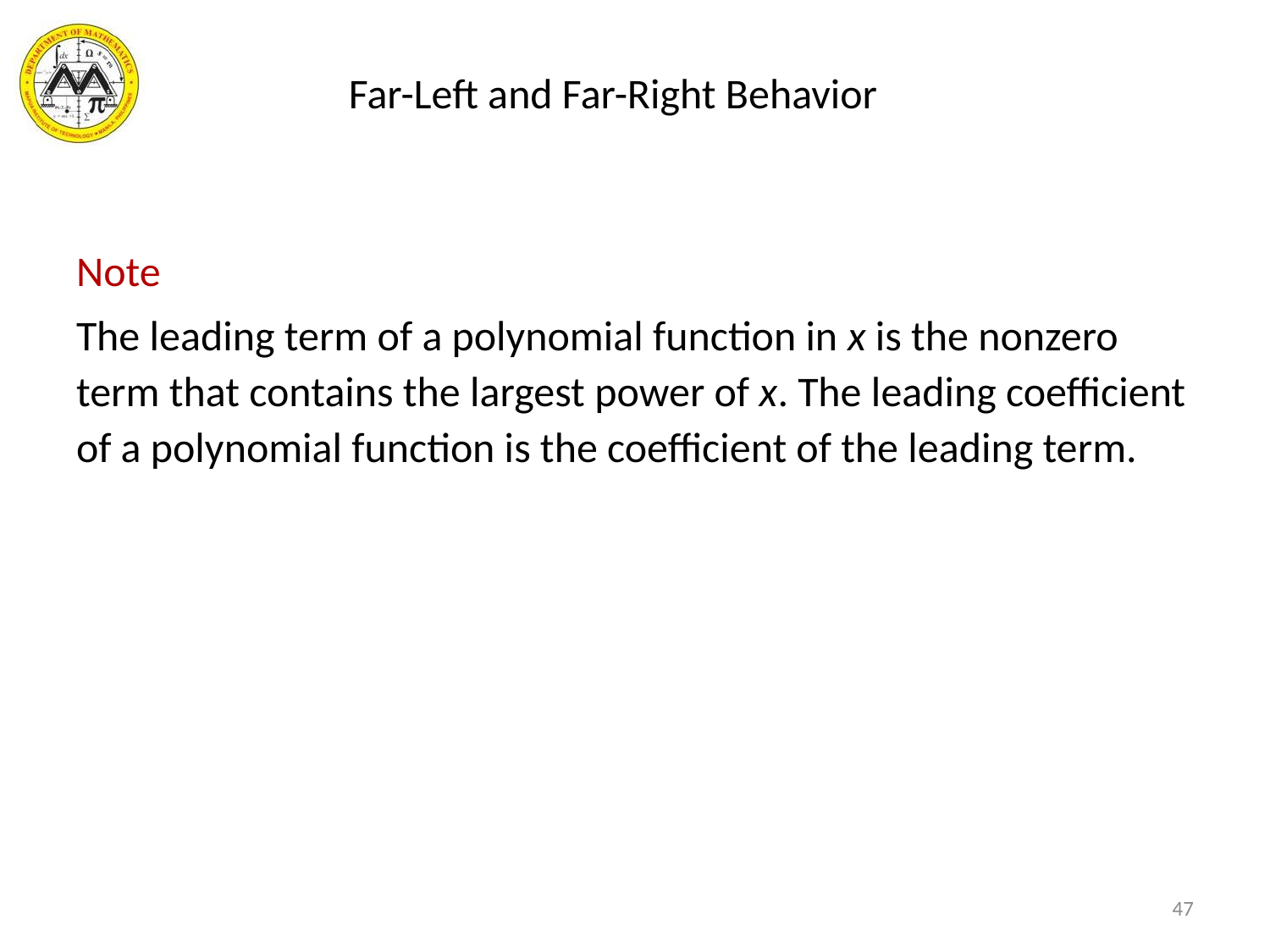

# Far-Left and Far-Right Behavior
Note
The leading term of a polynomial function in x is the nonzero term that contains the largest power of x. The leading coefficient of a polynomial function is the coefficient of the leading term.
47